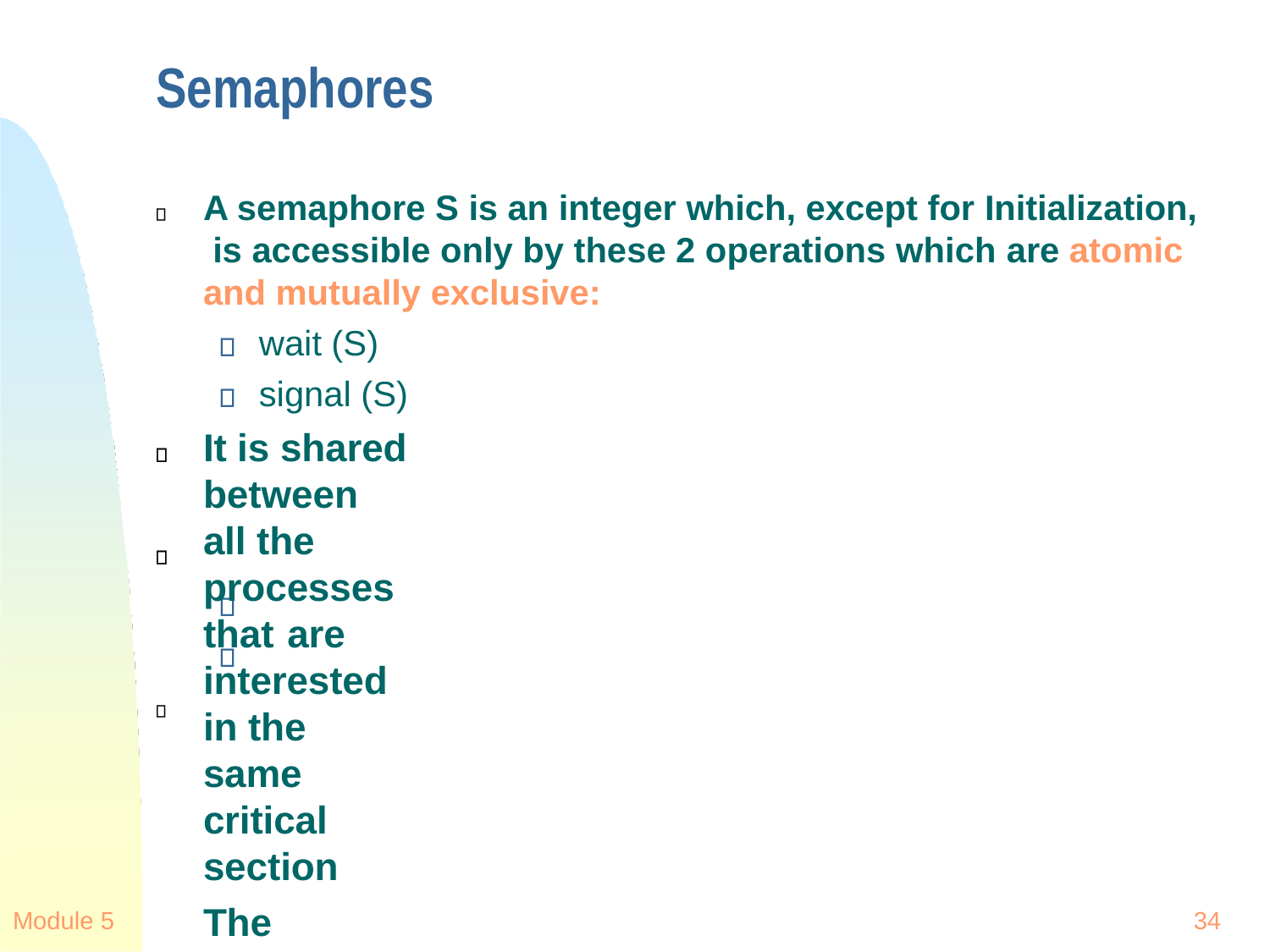

# Semaphores
A semaphore S is an integer which, except for Initialization,  is accessible only by these 2 operations which are atomic  and mutually exclusive:
wait (S)  signal (S)
It is shared between all the processes that are
interested in the same critical section
The semaphores will be presented in two stages:
semaphores which are busy waiting (use CPU time)
semaphores that use waiting queues
A distinction is also made between counter and binary  semaphores, but the latter are less powerful (see book).

Module 5
34